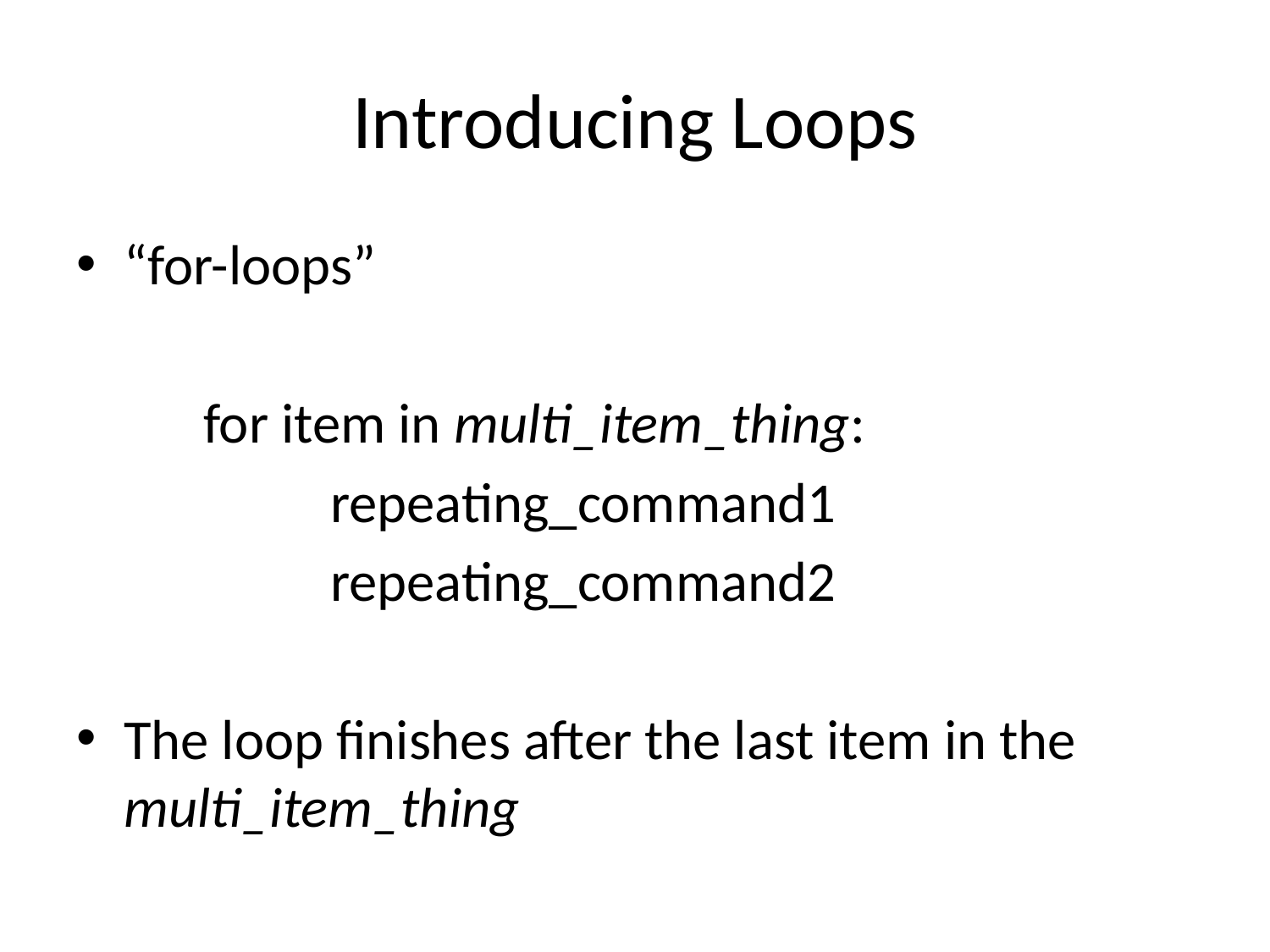

# Introducing Loops
“for-loops”

	for item in multi_item_thing:
		repeating_command1
		repeating_command2

The loop finishes after the last item in the multi_item_thing